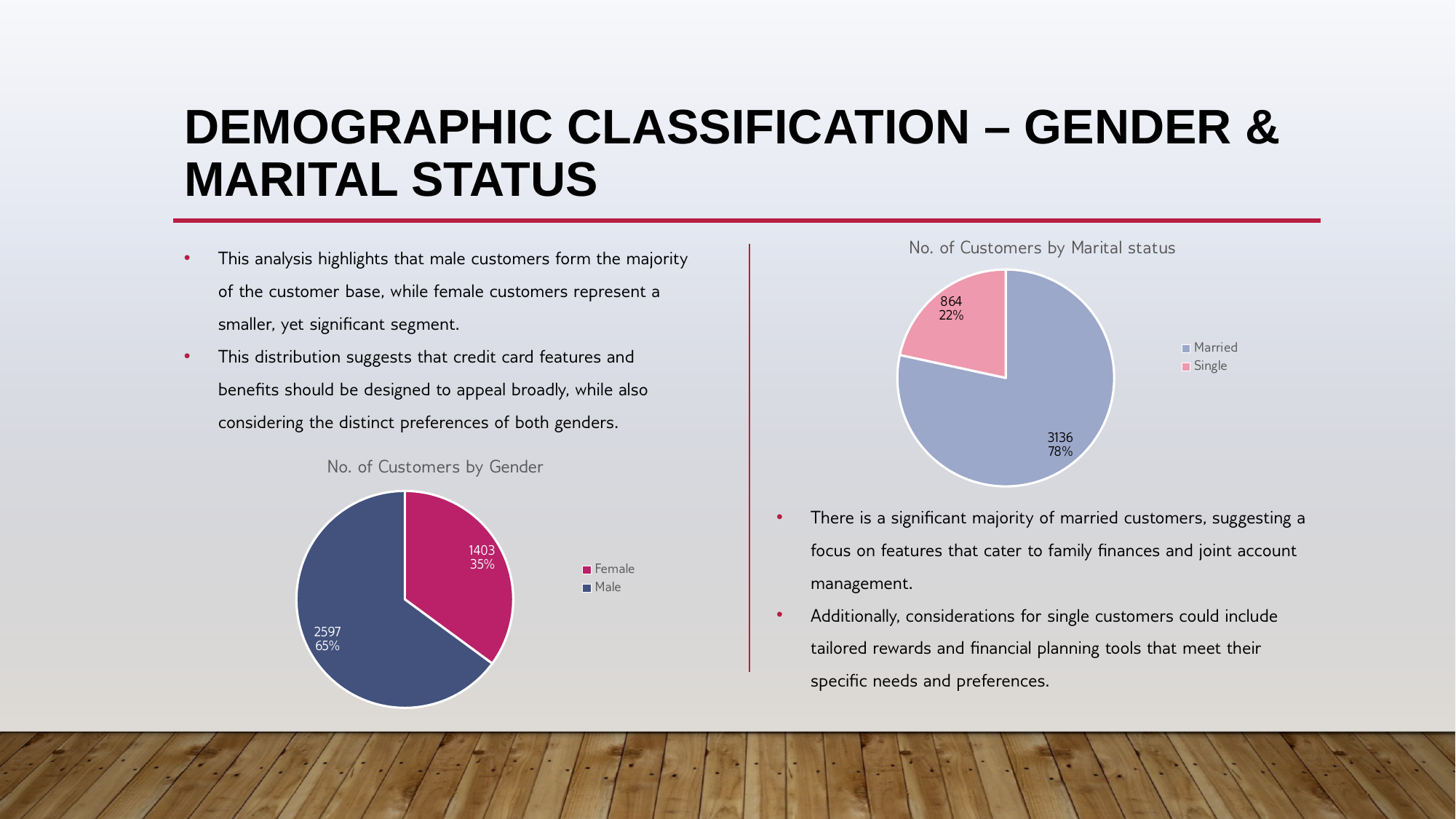

# Demographic classification – gender & marital status

### Chart: No. of Customers by Marital status

| Category | Total |
|---|---|
| Married | 3136.0 |
| Single | 864.0 |
This analysis highlights that male customers form the majority of the customer base, while female customers represent a smaller, yet significant segment.
This distribution suggests that credit card features and benefits should be designed to appeal broadly, while also considering the distinct preferences of both genders.

### Chart: No. of Customers by Gender

| Category | Count of customers | Count % |
|---|---|---|
| Female | 1403.0 | 0.35075 |
| Male | 2597.0 | 0.64925 |
There is a significant majority of married customers, suggesting a focus on features that cater to family finances and joint account management.
Additionally, considerations for single customers could include tailored rewards and financial planning tools that meet their specific needs and preferences.